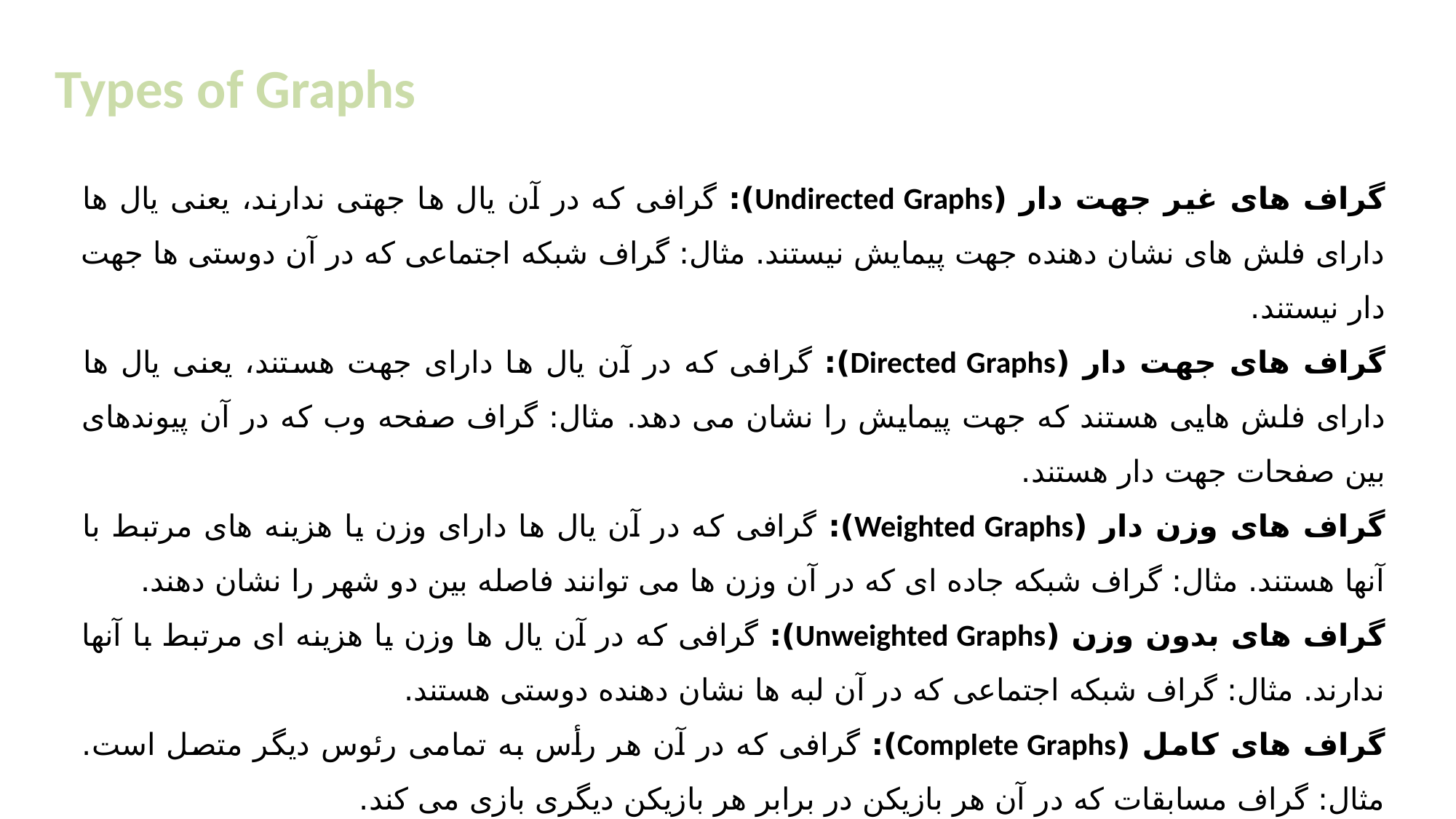

Types of Graphs
گراف های غیر جهت دار (Undirected Graphs): گرافی که در آن یال ها جهتی ندارند، یعنی یال ها دارای فلش های نشان دهنده جهت پیمایش نیستند. مثال: گراف شبکه اجتماعی که در آن دوستی ها جهت دار نیستند.
گراف های جهت دار (Directed Graphs): گرافی که در آن یال ها دارای جهت هستند، یعنی یال ها دارای فلش هایی هستند که جهت پیمایش را نشان می دهد. مثال: گراف صفحه وب که در آن پیوندهای بین صفحات جهت دار هستند.
گراف های وزن دار (Weighted Graphs): گرافی که در آن یال ها دارای وزن یا هزینه های مرتبط با آنها هستند. مثال: گراف شبکه جاده ای که در آن وزن ها می توانند فاصله بین دو شهر را نشان دهند.
گراف های بدون وزن (Unweighted Graphs): گرافی که در آن یال ها وزن یا هزینه ای مرتبط با آنها ندارند. مثال: گراف شبکه اجتماعی که در آن لبه ها نشان دهنده دوستی هستند.
گراف های کامل (Complete Graphs): گرافی که در آن هر رأس به تمامی رئوس دیگر متصل است. مثال: گراف مسابقات که در آن هر بازیکن در برابر هر بازیکن دیگری بازی می کند.
4